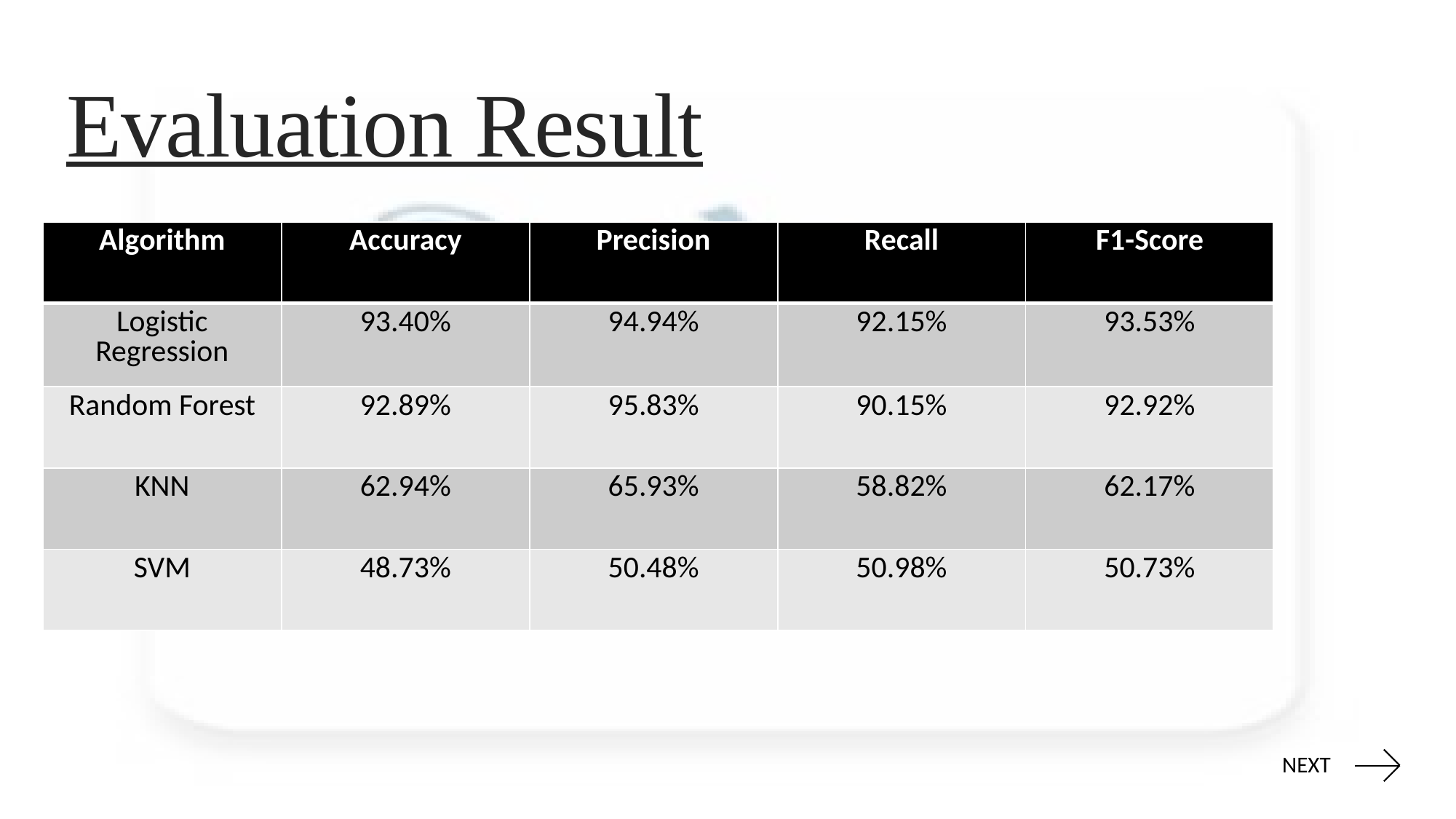

37
Evaluation Result
| Algorithm | Accuracy | Precision | Recall | F1-Score |
| --- | --- | --- | --- | --- |
| Logistic Regression | 93.40% | 94.94% | 92.15% | 93.53% |
| Random Forest | 92.89% | 95.83% | 90.15% | 92.92% |
| KNN | 62.94% | 65.93% | 58.82% | 62.17% |
| SVM | 48.73% | 50.48% | 50.98% | 50.73% |